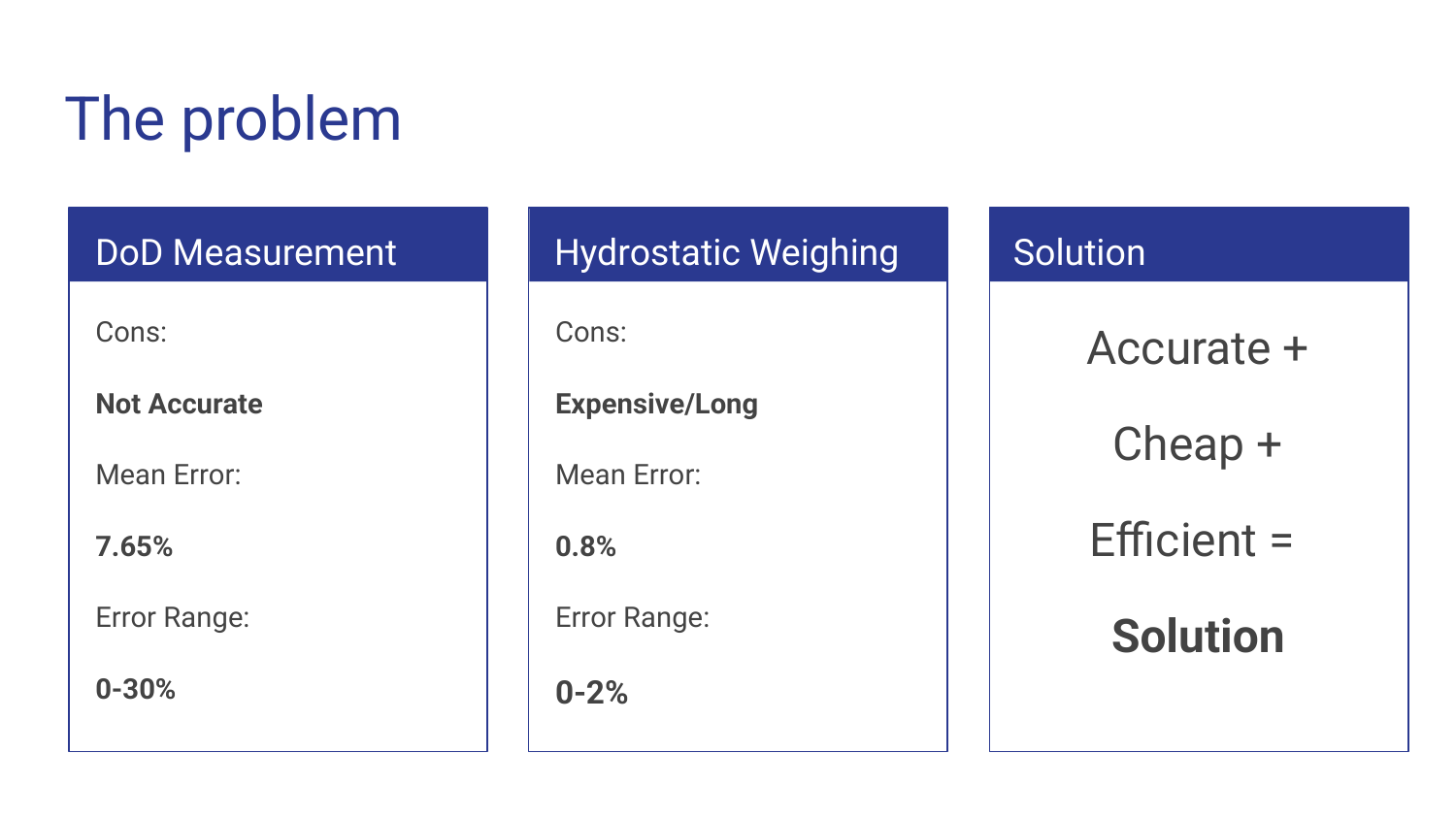

# The problem

DoD Measurement

Hydrostatic Weighing

Solution
Cons:
Not Accurate
Mean Error:
7.65%
Error Range:
0-30%
Cons:
Expensive/Long
Mean Error:
0.8%
Error Range:
0-2%
Accurate +
Cheap +
Efficient =
Solution